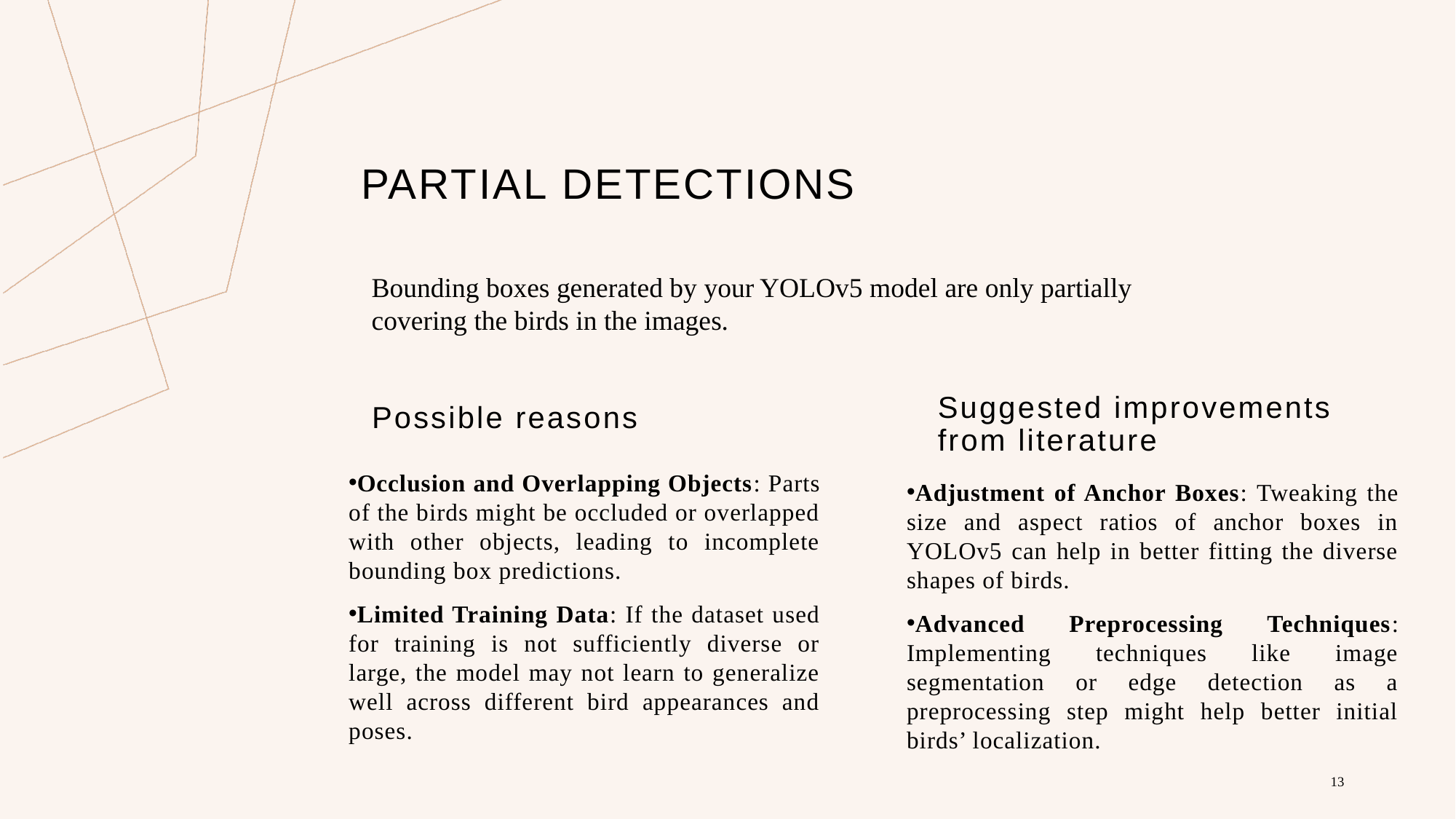

# Partial detections
Bounding boxes generated by your YOLOv5 model are only partially covering the birds in the images.
Possible reasons
Suggested improvements from literature

Occlusion and Overlapping Objects: Parts of the birds might be occluded or overlapped with other objects, leading to incomplete bounding box predictions.
Limited Training Data: If the dataset used for training is not sufficiently diverse or large, the model may not learn to generalize well across different bird appearances and poses.

Adjustment of Anchor Boxes: Tweaking the size and aspect ratios of anchor boxes in YOLOv5 can help in better fitting the diverse shapes of birds.
Advanced Preprocessing Techniques: Implementing techniques like image segmentation or edge detection as a preprocessing step might help better initial birds’ localization.
13